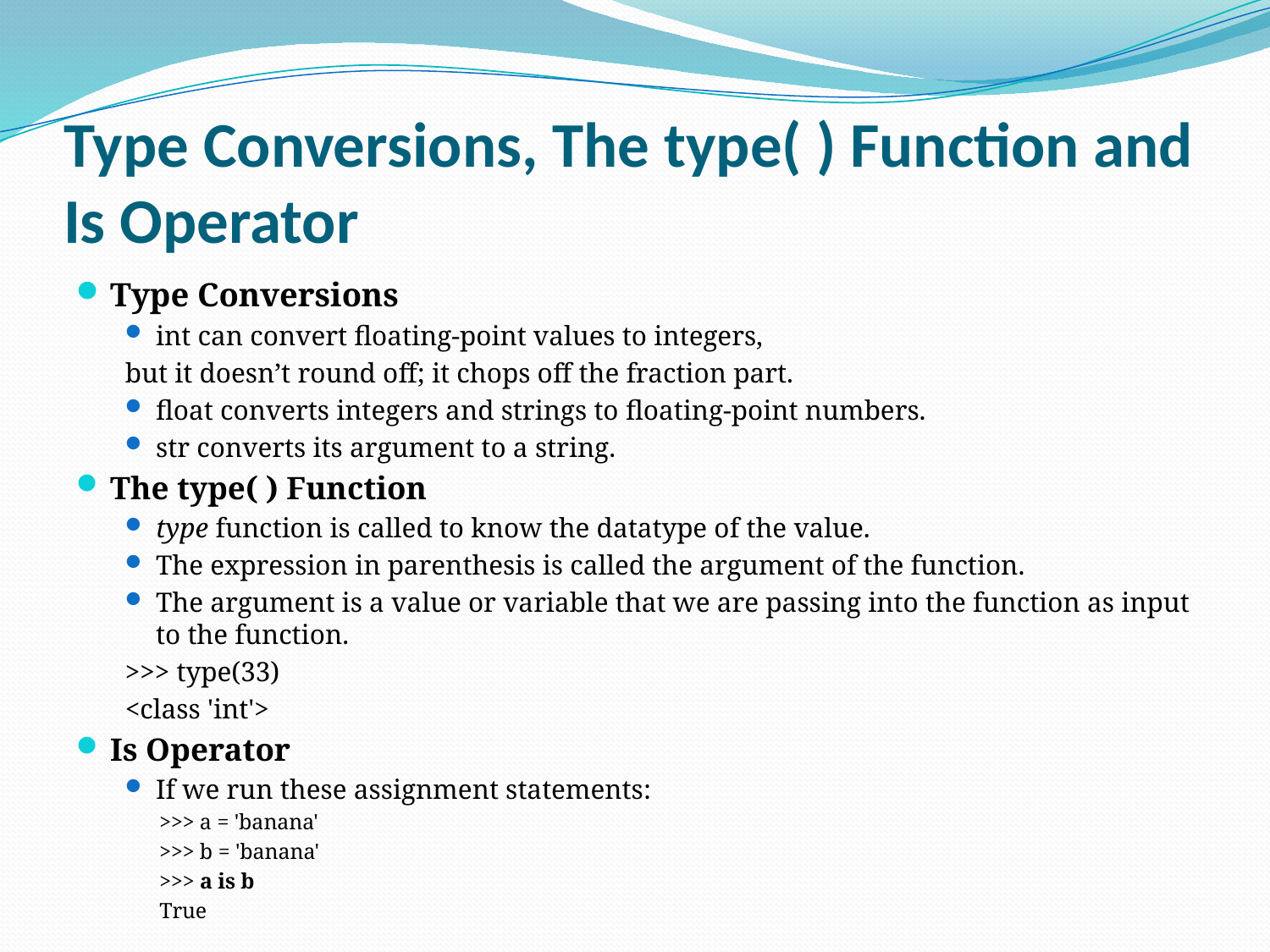

# Type Conversions, The type( ) Function and Is Operator
Type Conversions
int can convert ﬂoating-point values to integers,
but it doesn’t round oﬀ; it chops oﬀ the fraction part.
float converts integers and strings to ﬂoating-point numbers.
str converts its argument to a string.
The type( ) Function
type function is called to know the datatype of the value.
The expression in parenthesis is called the argument of the function.
The argument is a value or variable that we are passing into the function as input to the function.
>>> type(33)
<class 'int'>
Is Operator
If we run these assignment statements:
>>> a = 'banana'
>>> b = 'banana'
>>> a is b
True